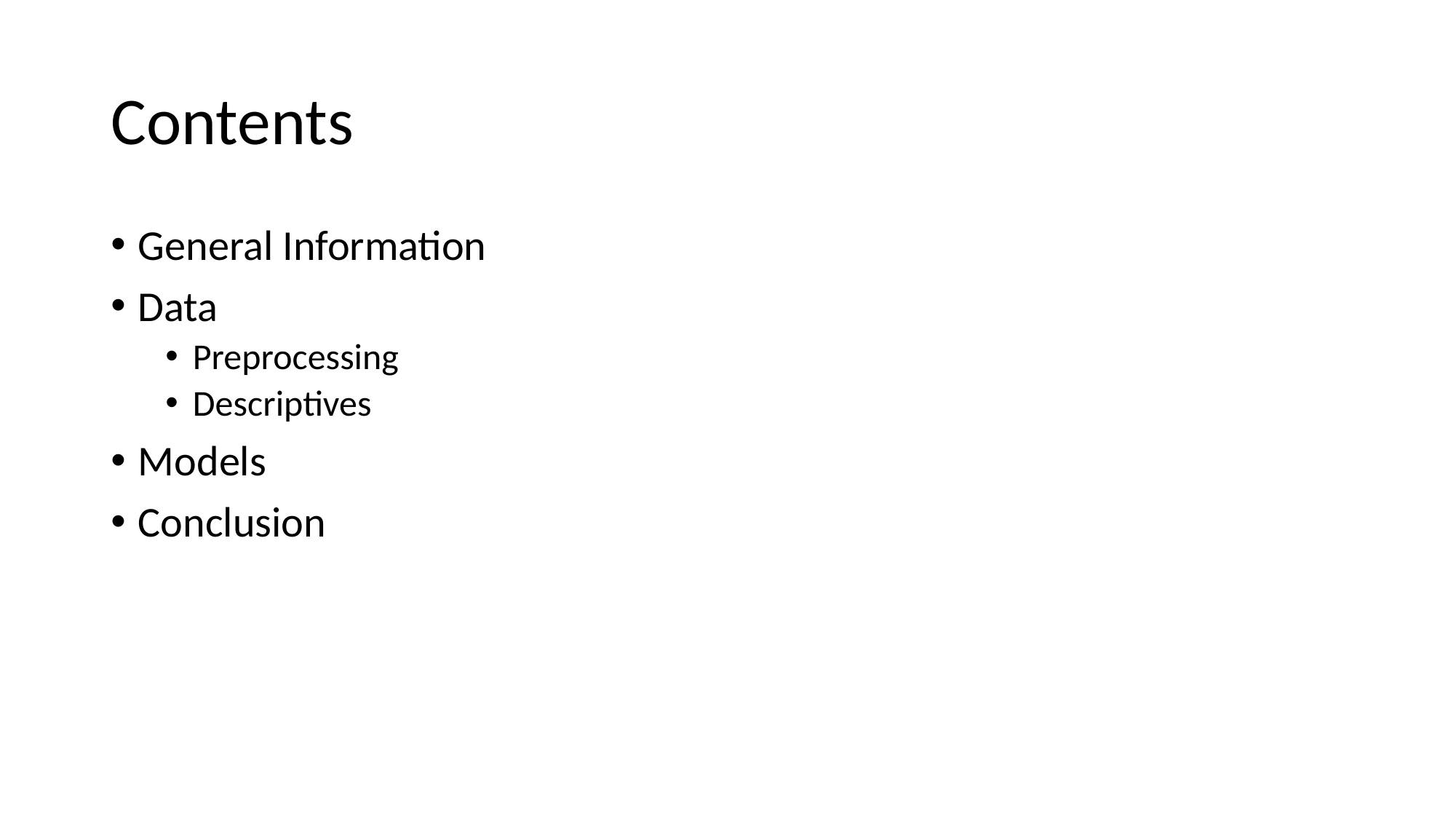

# Contents
General Information
Data
Preprocessing
Descriptives
Models
Conclusion